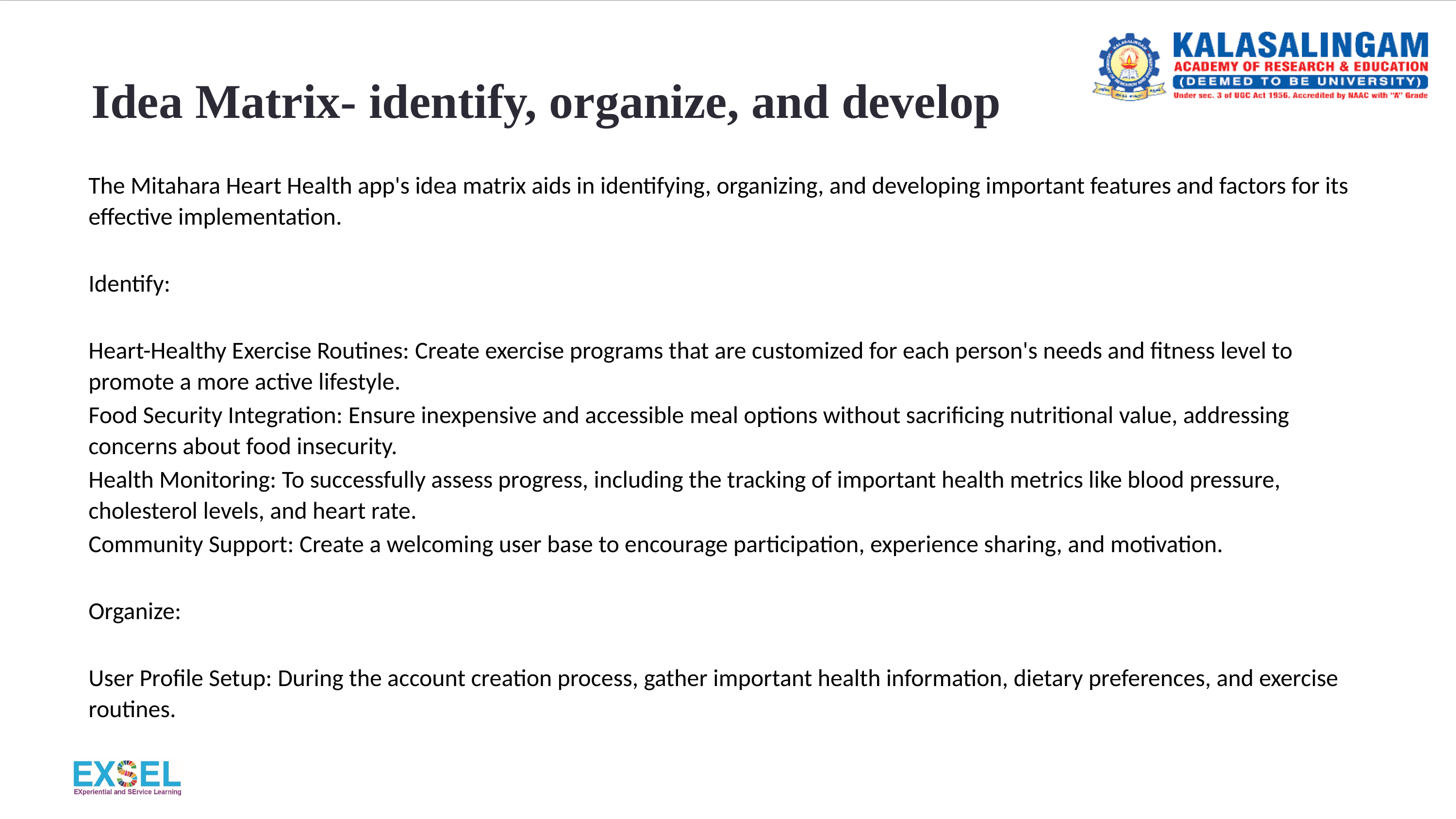

# Idea Matrix- identify, organize, and develop
The Mitahara Heart Health app's idea matrix aids in identifying, organizing, and developing important features and factors for its effective implementation.

Identify:

Heart-Healthy Exercise Routines: Create exercise programs that are customized for each person's needs and fitness level to promote a more active lifestyle.
Food Security Integration: Ensure inexpensive and accessible meal options without sacrificing nutritional value, addressing concerns about food insecurity.
Health Monitoring: To successfully assess progress, including the tracking of important health metrics like blood pressure, cholesterol levels, and heart rate.
Community Support: Create a welcoming user base to encourage participation, experience sharing, and motivation.

Organize:

User Profile Setup: During the account creation process, gather important health information, dietary preferences, and exercise routines.